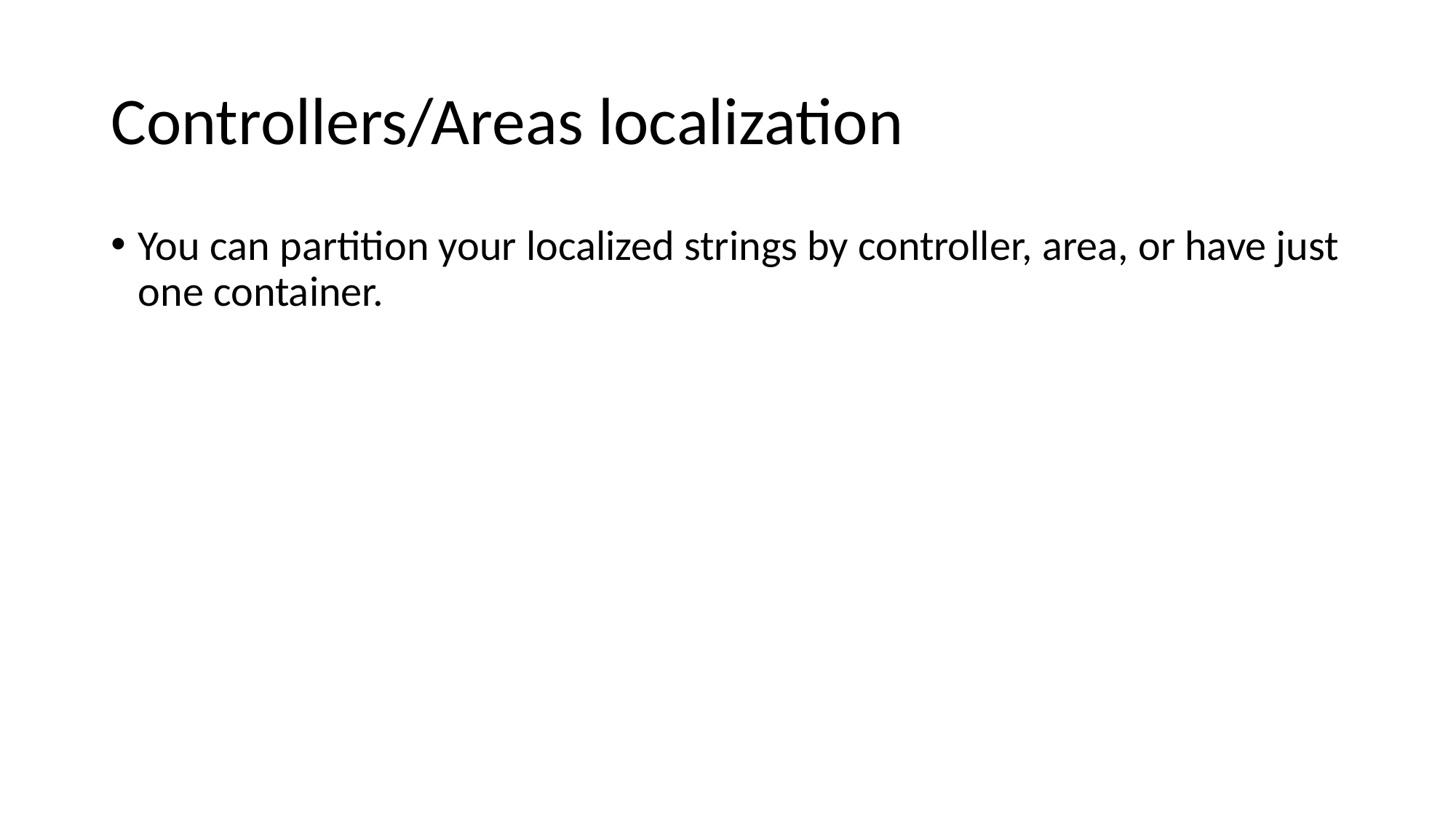

# Controllers/Areas localization
You can partition your localized strings by controller, area, or have just one container.